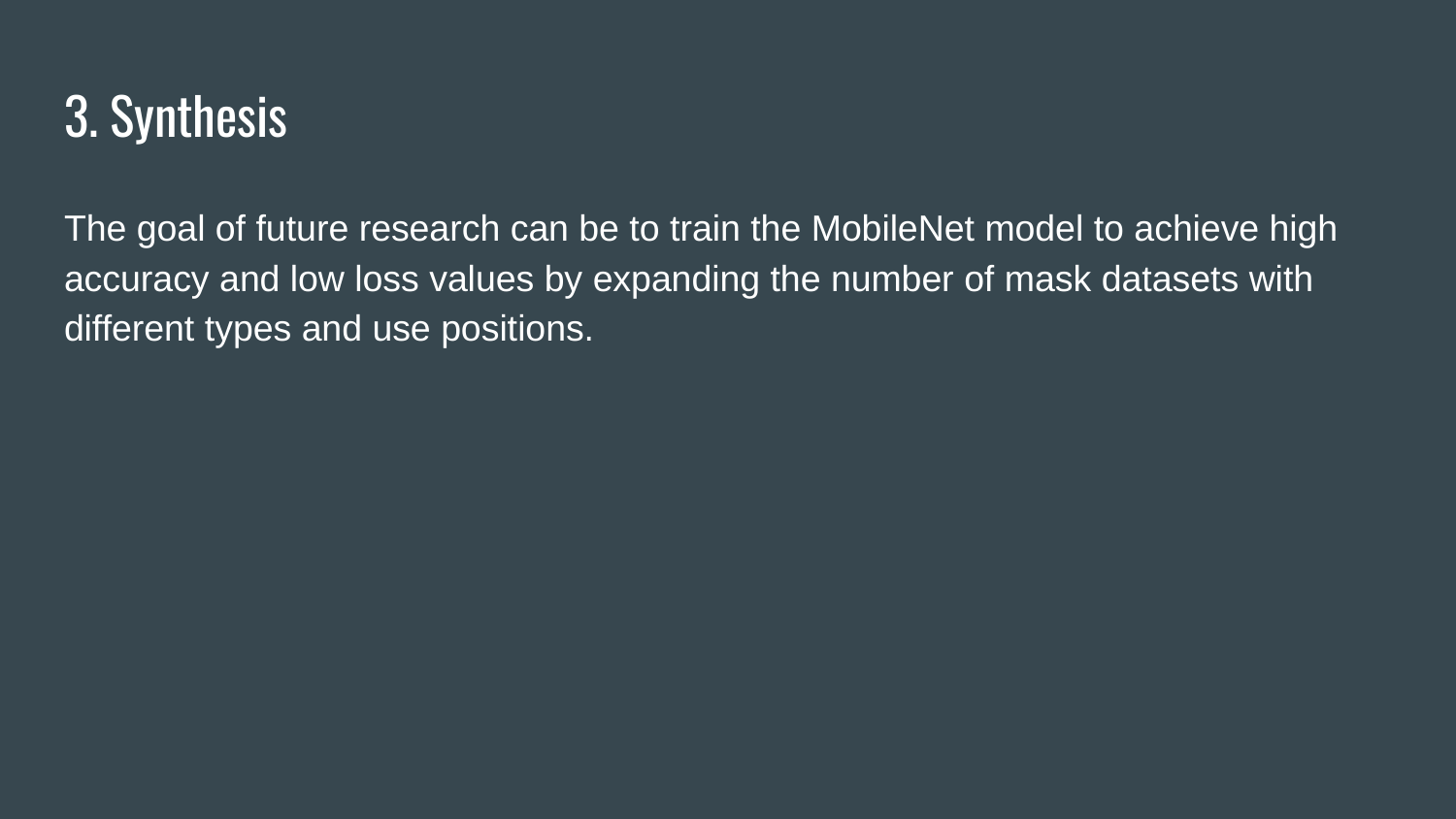

# 3. Synthesis
The goal of future research can be to train the MobileNet model to achieve high accuracy and low loss values by expanding the number of mask datasets with different types and use positions.